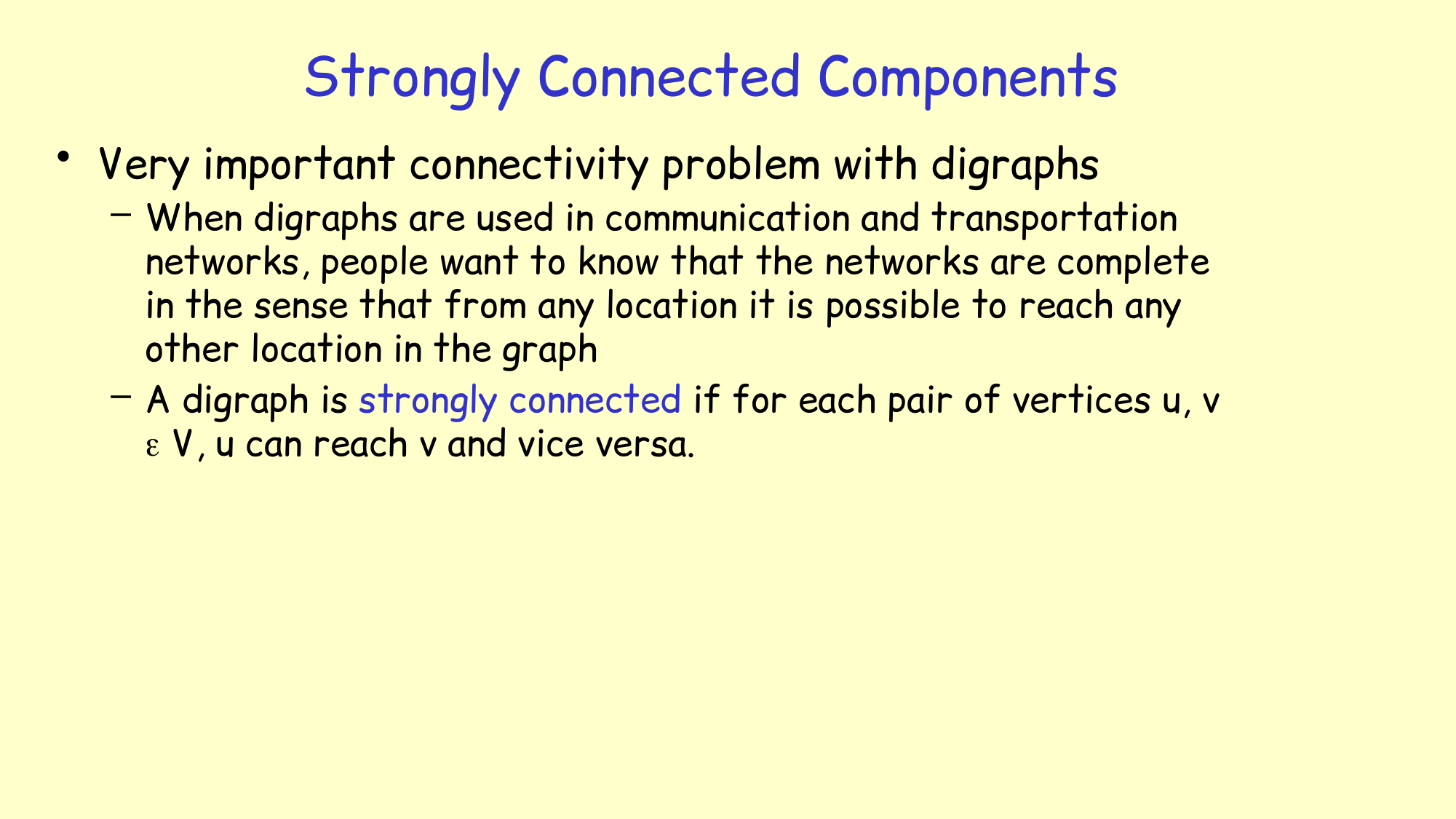

# Strongly Connected Components
Very important connectivity problem with digraphs
When digraphs are used in communication and transportation networks, people want to know that the networks are complete in the sense that from any location it is possible to reach any other location in the graph
A digraph is strongly connected if for each pair of vertices u, v ε V, u can reach v and vice versa.